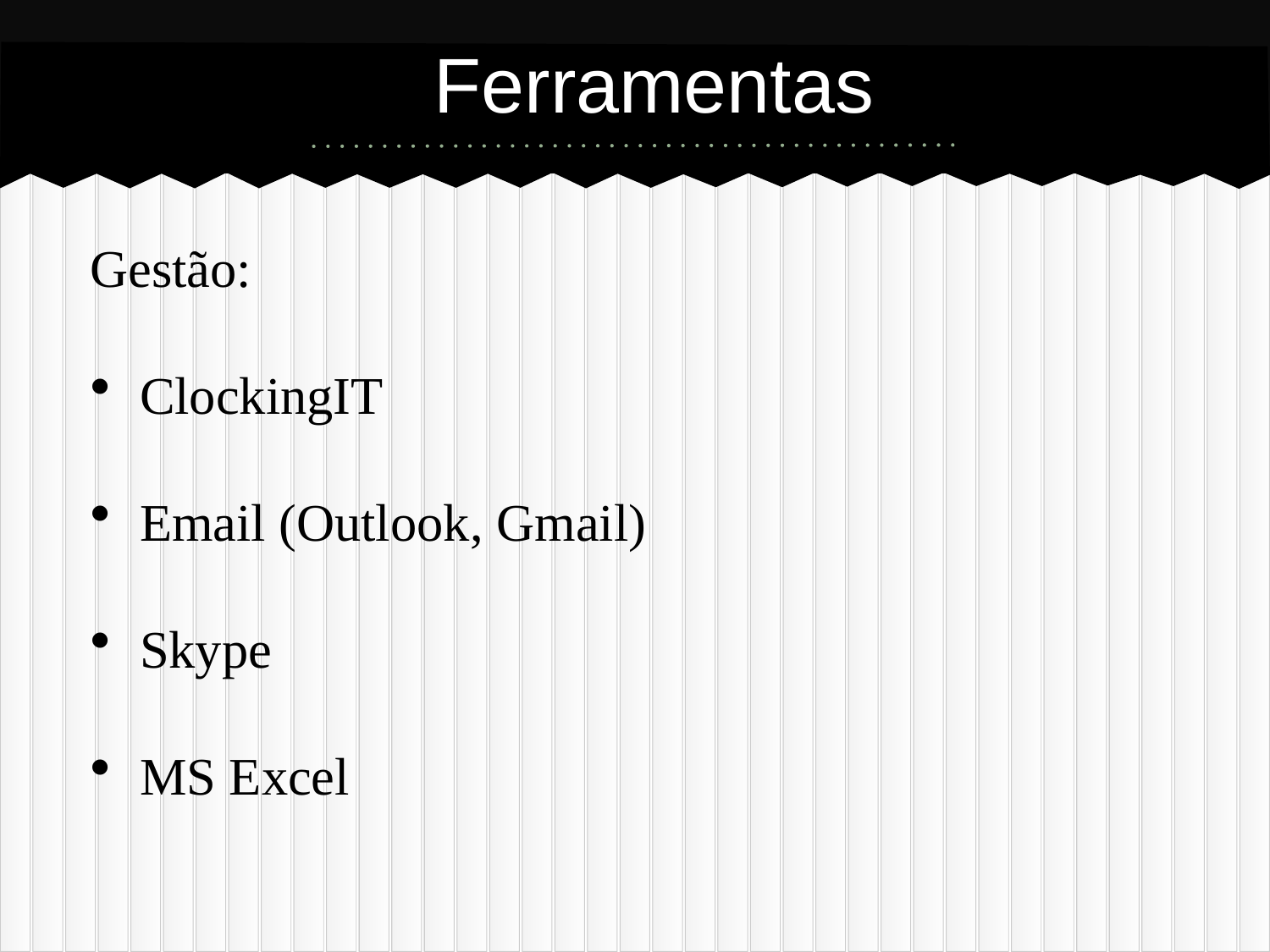

# Ferramentas
Gestão:

ClockingIT

Email (Outlook, Gmail)

Skype

MS Excel